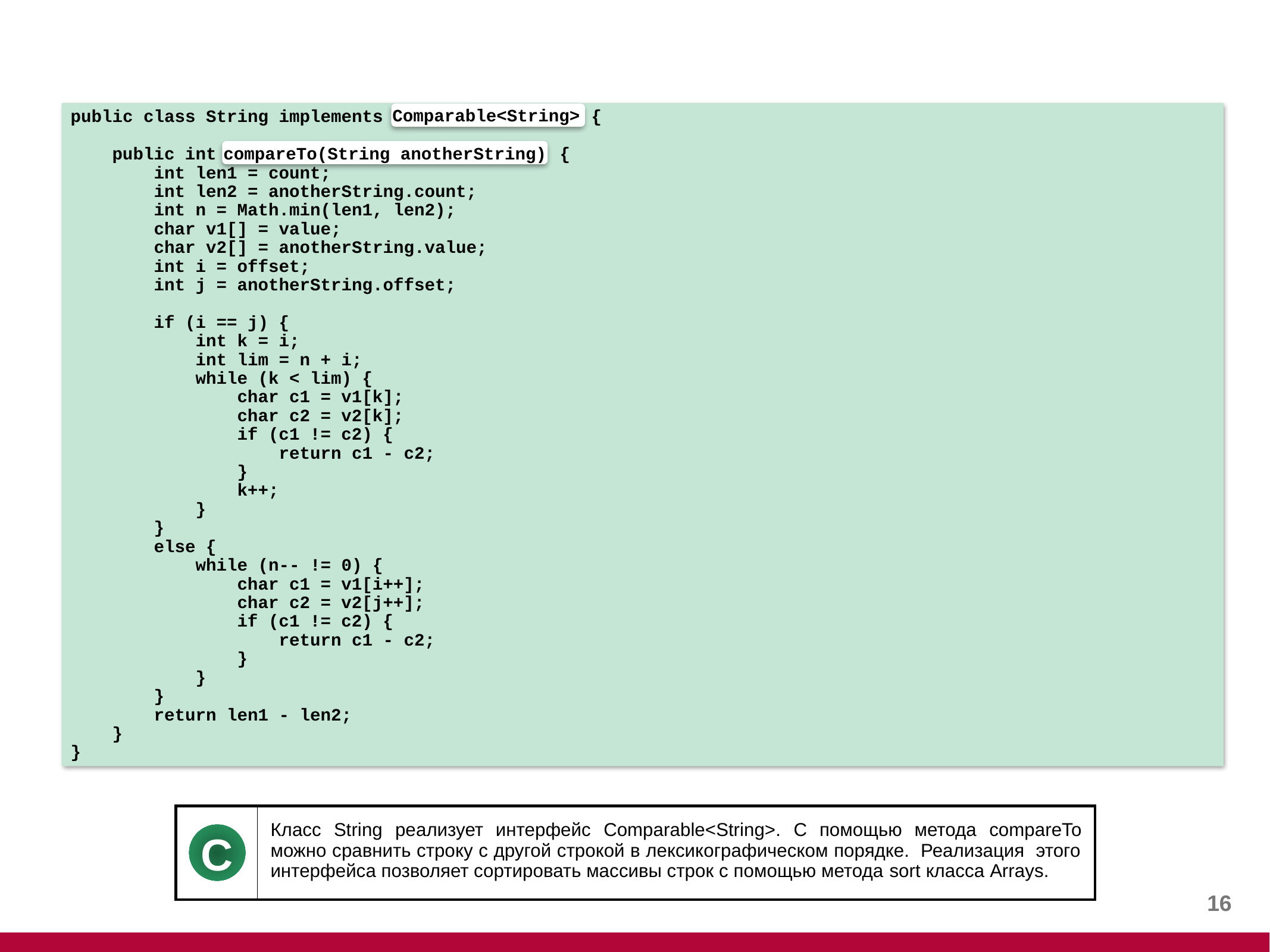

#
public class String implements Comparable<String> {

    public int compareTo(String anotherString) {
        int len1 = count;
        int len2 = anotherString.count;
        int n = Math.min(len1, len2);
        char v1[] = value;
        char v2[] = anotherString.value;
        int i = offset;
        int j = anotherString.offset;

        if (i == j) {
            int k = i;
            int lim = n + i;
            while (k < lim) {
                char c1 = v1[k];
                char c2 = v2[k];
                if (c1 != c2) {
                    return c1 - c2;
                }
                k++;
            }
        }
        else {
            while (n-- != 0) {
                char c1 = v1[i++];
                char c2 = v2[j++];
                if (c1 != c2) {
                    return c1 - c2;
                }
            }
        }
        return len1 - len2;
    }
}
Comparable<String>
compareTo(String anotherString)
|  | Класс String реализует интерфейс Comparable<String>. С помощью метода compareTo можно сравнить строку с другой строкой в лексикографическом порядке. Реализация этого интерфейса позволяет сортировать массивы строк с помощью метода sort класса Arrays. |
| --- | --- |
C
16